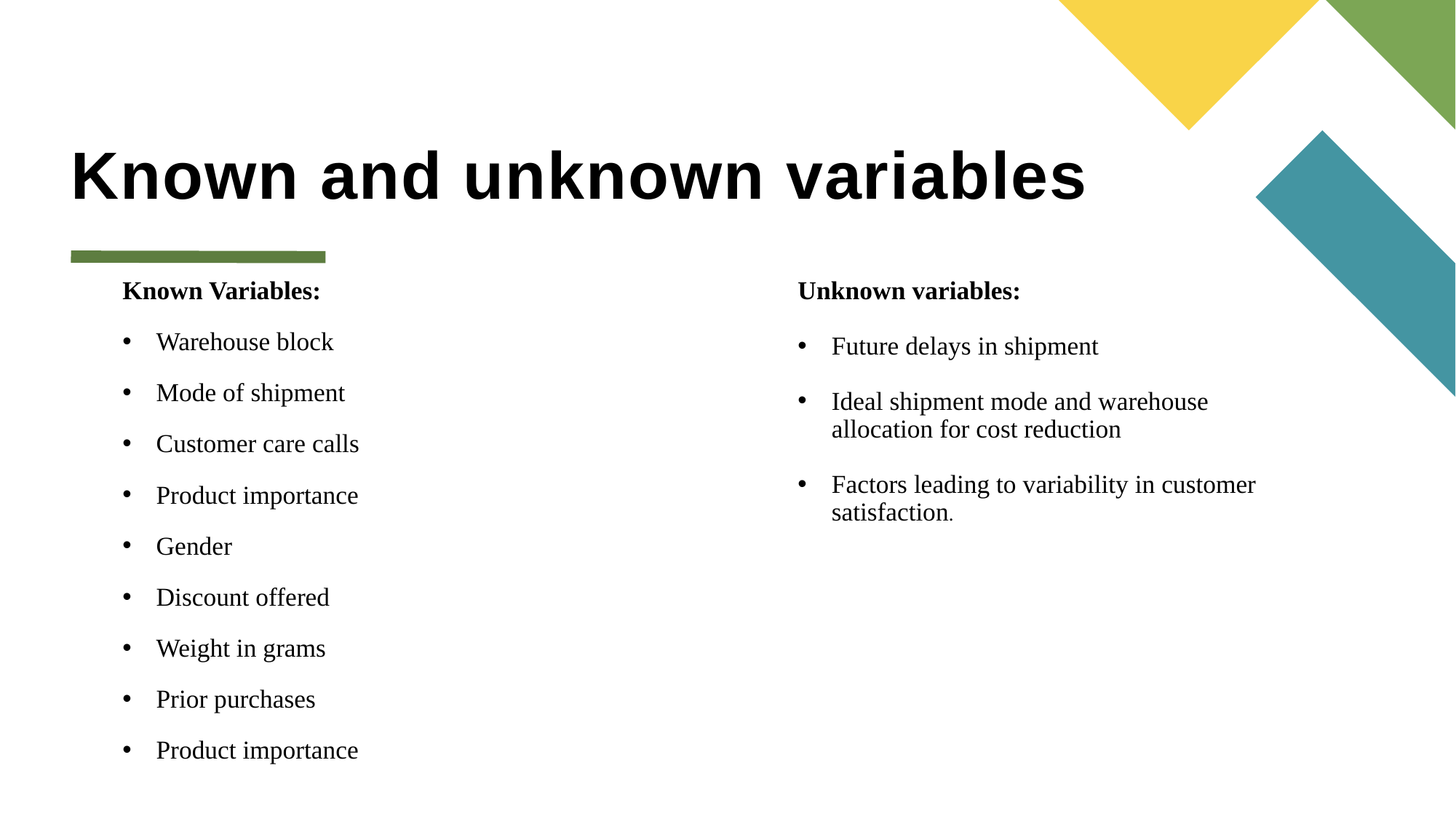

# Known and unknown variables
Known Variables:
Warehouse block
Mode of shipment
Customer care calls
Product importance
Gender
Discount offered
Weight in grams
Prior purchases
Product importance
Unknown variables:
Future delays in shipment
Ideal shipment mode and warehouse allocation for cost reduction
Factors leading to variability in customer satisfaction.